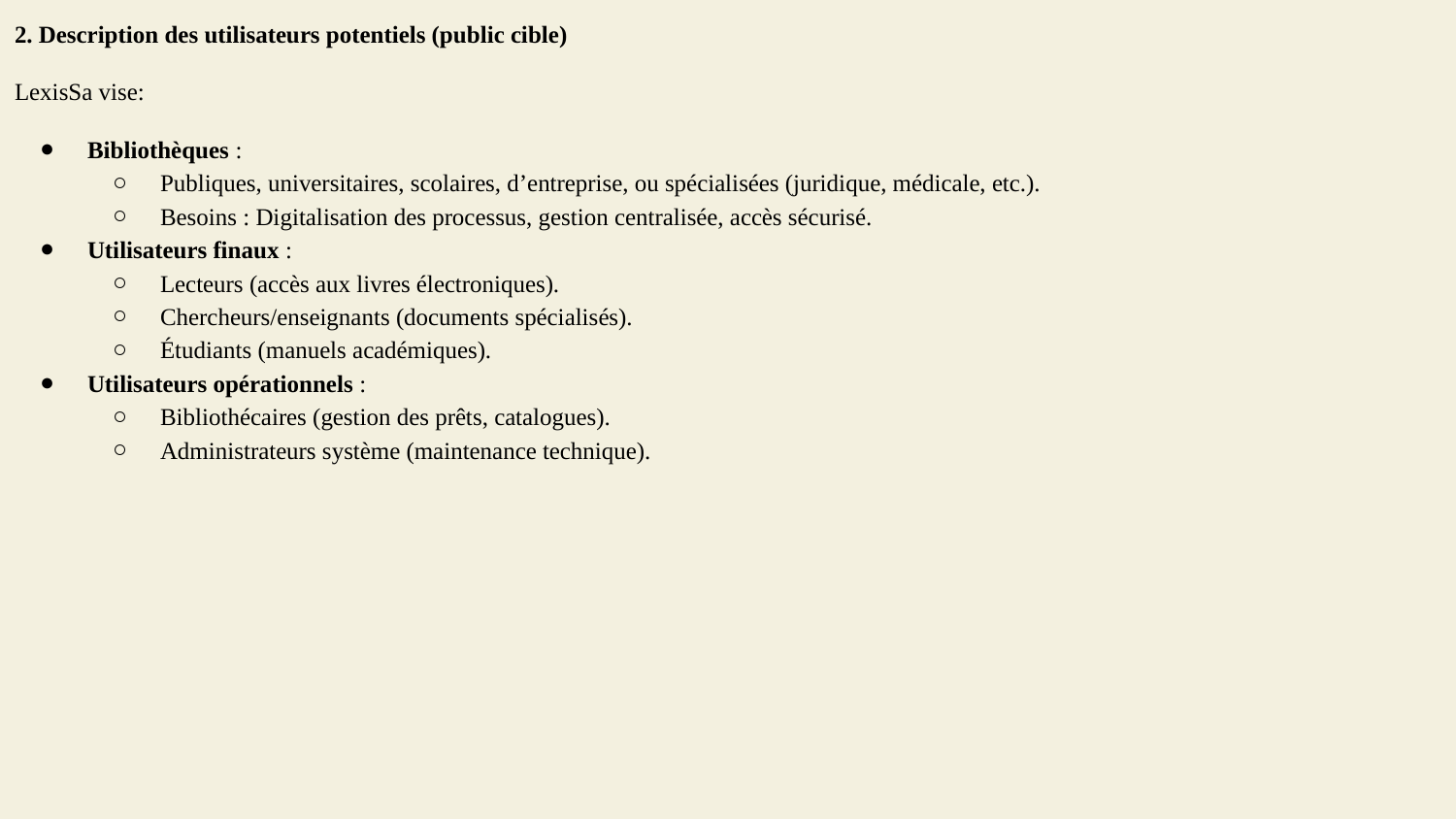

2. Description des utilisateurs potentiels (public cible)
LexisSa vise:
Bibliothèques :
Publiques, universitaires, scolaires, d’entreprise, ou spécialisées (juridique, médicale, etc.).
Besoins : Digitalisation des processus, gestion centralisée, accès sécurisé.
Utilisateurs finaux :
Lecteurs (accès aux livres électroniques).
Chercheurs/enseignants (documents spécialisés).
Étudiants (manuels académiques).
Utilisateurs opérationnels :
Bibliothécaires (gestion des prêts, catalogues).
Administrateurs système (maintenance technique).